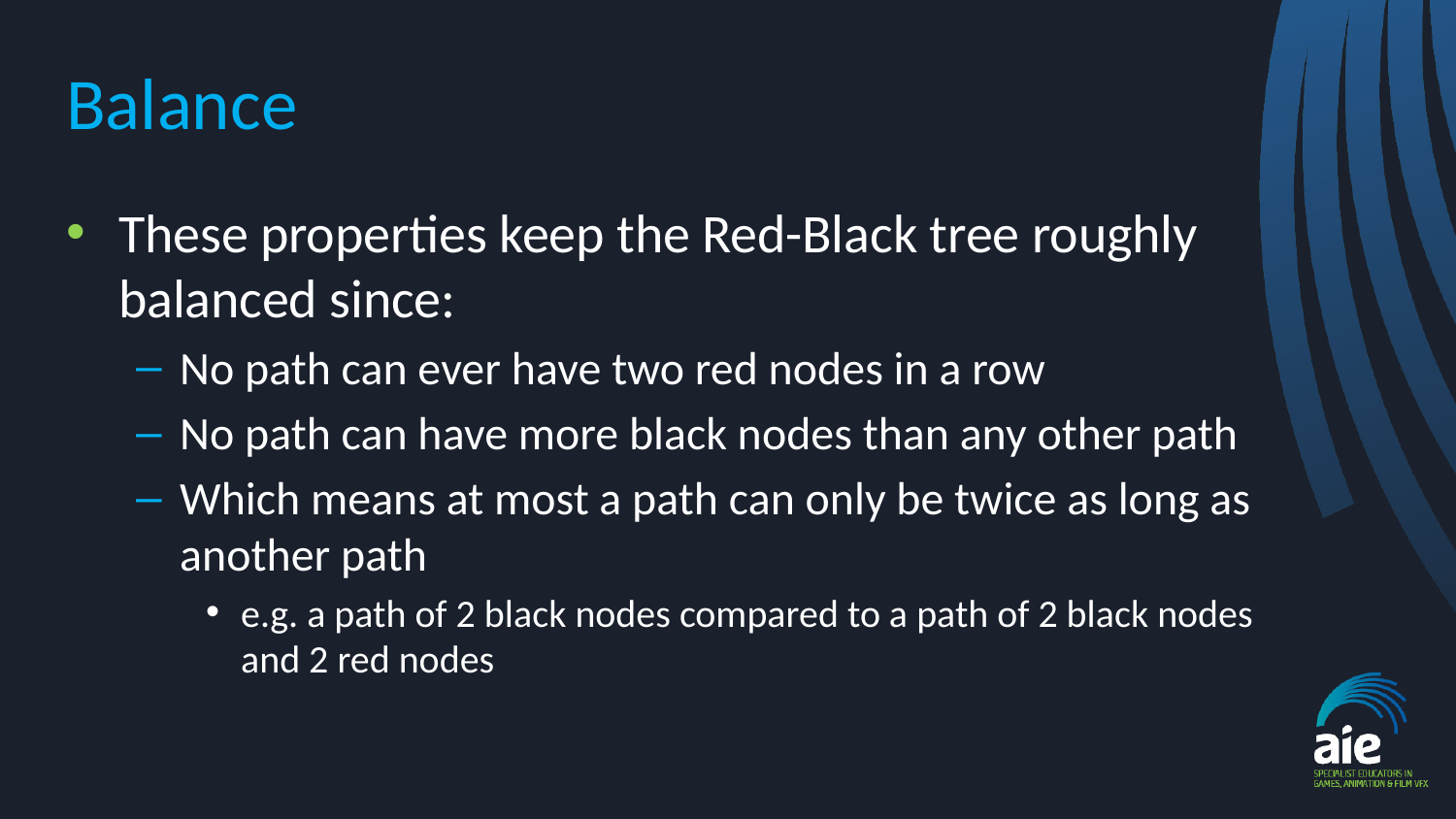

# Balance
These properties keep the Red-Black tree roughly balanced since:
No path can ever have two red nodes in a row
No path can have more black nodes than any other path
Which means at most a path can only be twice as long as another path
e.g. a path of 2 black nodes compared to a path of 2 black nodes and 2 red nodes